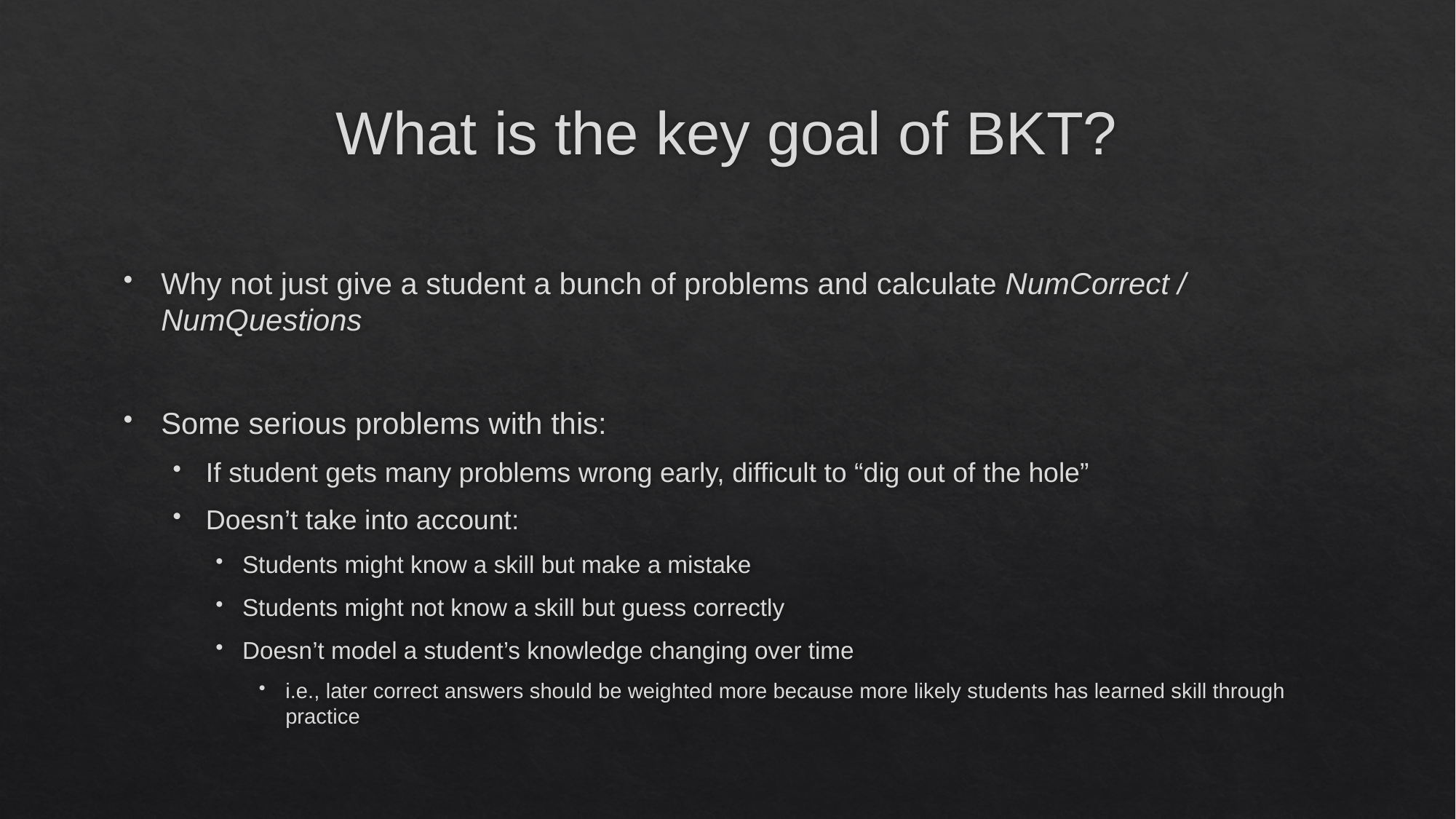

# What is the key goal of BKT?

Why not just give a student a bunch of problems and calculate NumCorrect / NumQuestions

Some serious problems with this:
If student gets many problems wrong early, difficult to “dig out of the hole”
Doesn’t take into account:
Students might know a skill but make a mistake
Students might not know a skill but guess correctly
Doesn’t model a student’s knowledge changing over time
i.e., later correct answers should be weighted more because more likely students has learned skill through practice